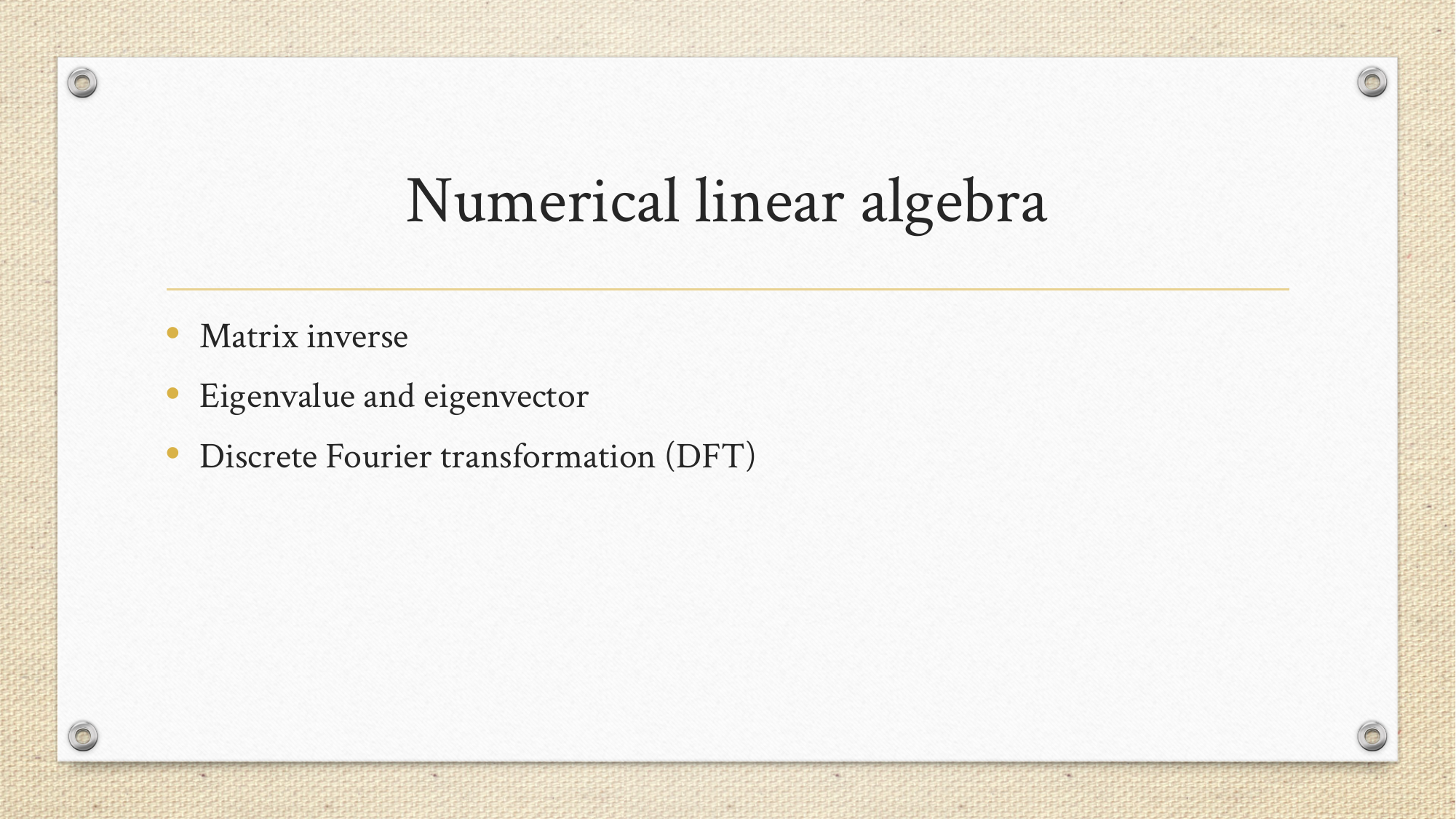

# Numerical linear algebra
Matrix inverse
Eigenvalue and eigenvector
Discrete Fourier transformation (DFT)